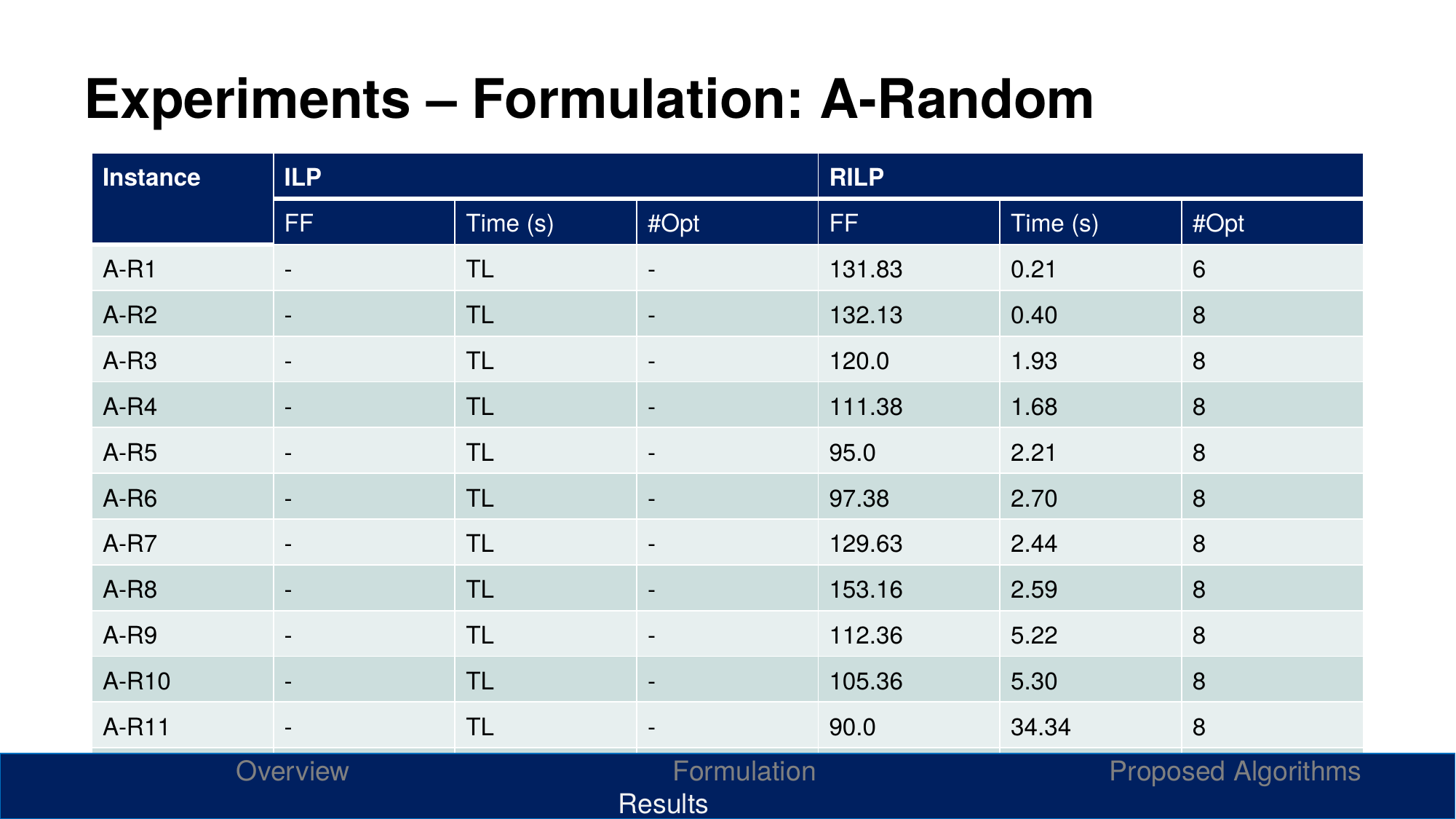

# Experiments – Formulation: A-Random
| Instance | ILP |  |  | RILP |  |  |
| --- | --- | --- | --- | --- | --- | --- |
|  | FF | Time (s) | #Opt | FF | Time (s) | #Opt |
| A-R1 | - | TL | - | 131.83 | 0.21 | 6 |
| A-R2 | - | TL | - | 132.13 | 0.40 | 8 |
| A-R3 | - | TL | - | 120.0 | 1.93 | 8 |
| A-R4 | - | TL | - | 111.38 | 1.68 | 8 |
| A-R5 | - | TL | - | 95.0 | 2.21 | 8 |
| A-R6 | - | TL | - | 97.38 | 2.70 | 8 |
| A-R7 | - | TL | - | 129.63 | 2.44 | 8 |
| A-R8 | - | TL | - | 153.16 | 2.59 | 8 |
| A-R9 | - | TL | - | 112.36 | 5.22 | 8 |
| A-R10 | - | TL | - | 105.36 | 5.30 | 8 |
| A-R11 | - | TL | - | 90.0 | 34.34 | 8 |
| A-R12 | - | TL | - | 92.57 | 35.06 | 7 |
		Overview			Formulation			Proposed Algorithms			Results
24